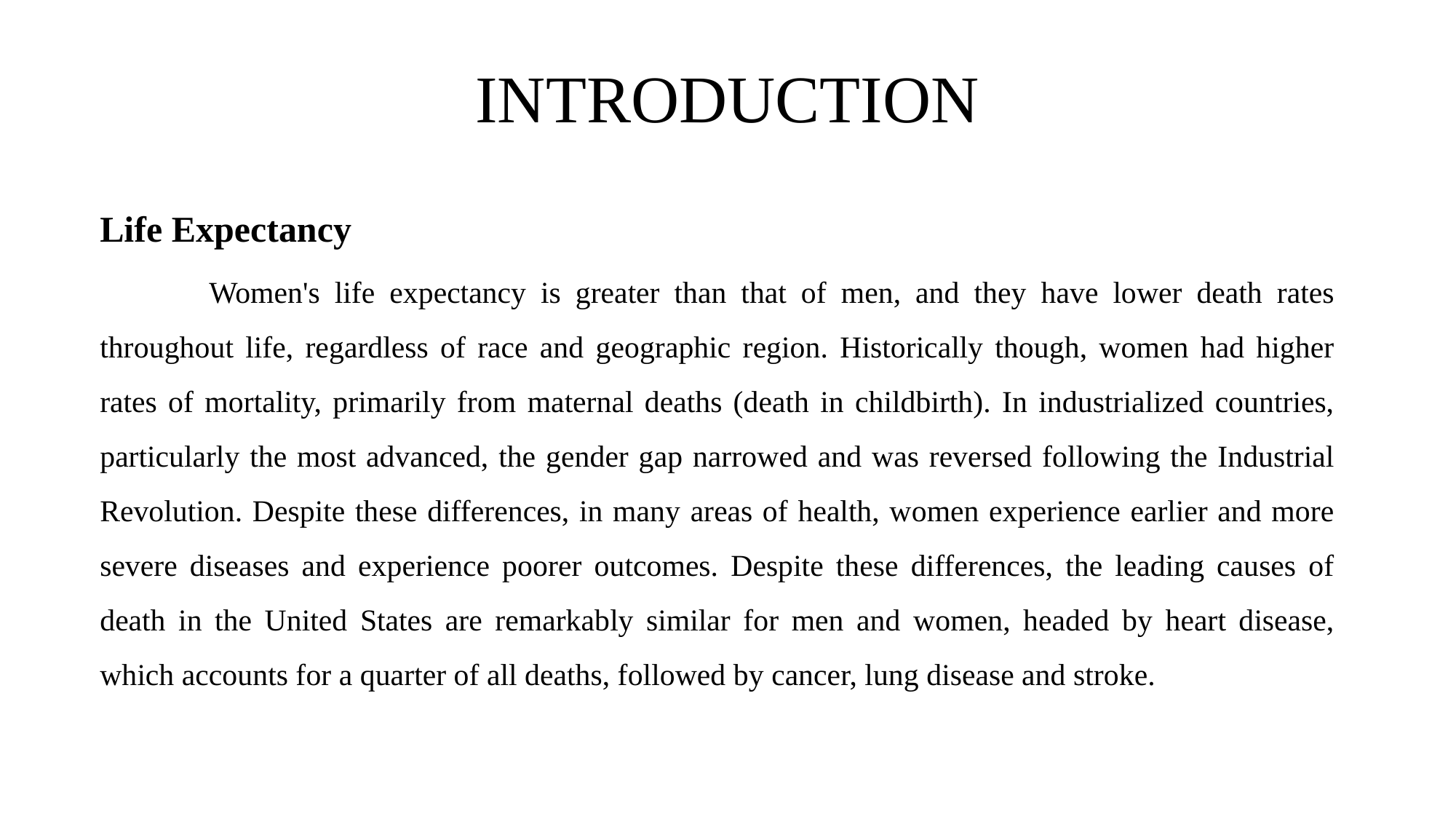

INTRODUCTION
Life Expectancy

	Women's life expectancy is greater than that of men, and they have lower death rates throughout life, regardless of race and geographic region. Historically though, women had higher rates of mortality, primarily from maternal deaths (death in childbirth). In industrialized countries, particularly the most advanced, the gender gap narrowed and was reversed following the Industrial Revolution. Despite these differences, in many areas of health, women experience earlier and more severe diseases and experience poorer outcomes. Despite these differences, the leading causes of death in the United States are remarkably similar for men and women, headed by heart disease, which accounts for a quarter of all deaths, followed by cancer, lung disease and stroke.